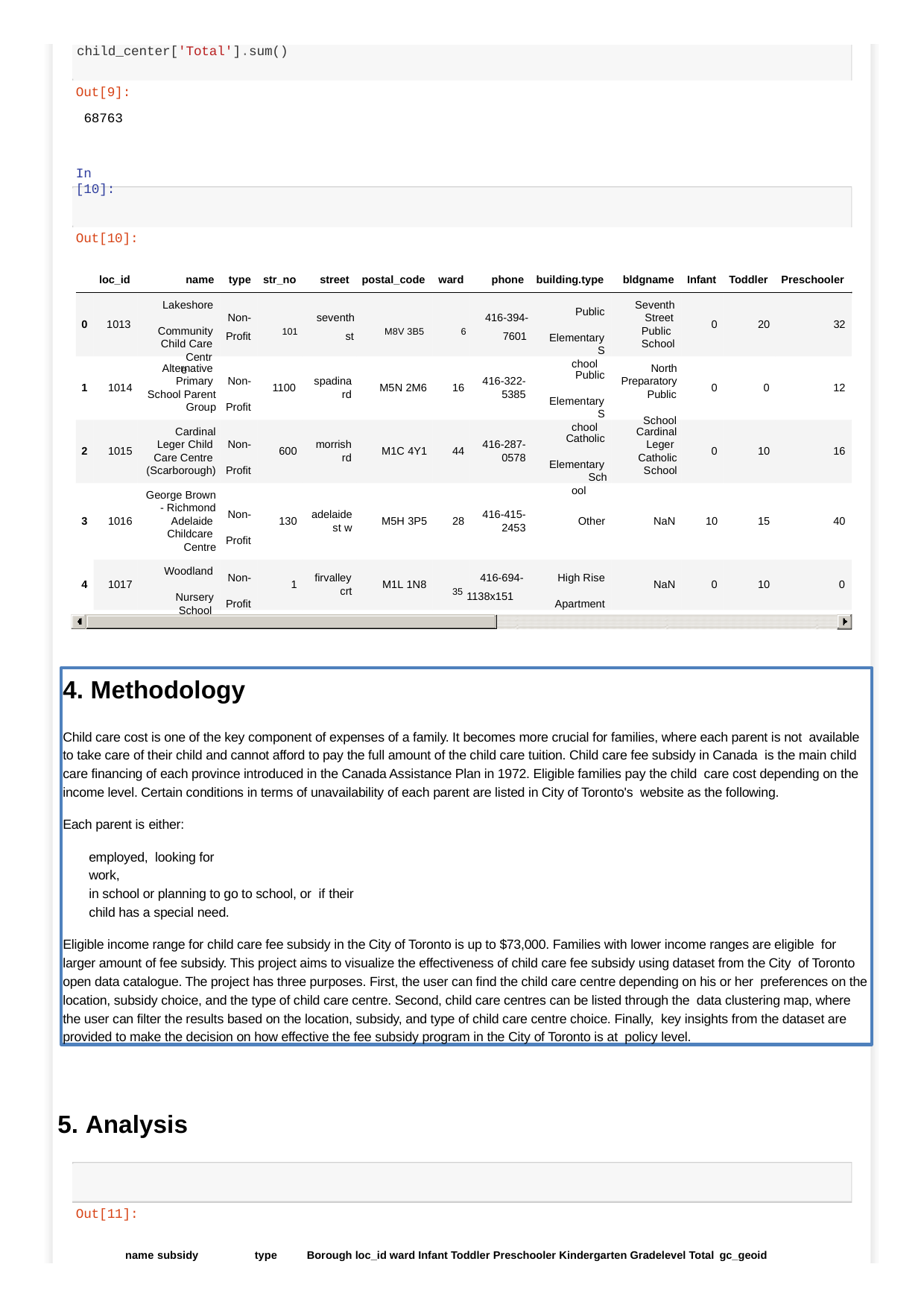

child_center['Total'].sum()

Out[9]:  68763

In [10]:

Out[10]:
loc_id
name
type
str_no
street
postal_code
ward
phone
building.type
bldgname
Infant
Toddler
Preschooler

Lakeshore  Community  Child Care
Centre
Seventh  Street  Public  School
Public  Elementary
School
Non-	seventh	416-394-
Profit	101	st	M8V 3B5	6	7601
0	1013
0
20
32
Alternative  Primary  School Parent
Group
North  Preparatory
Public  School
Public  Elementary
School
Non-  Profit
spadina
rd
416-322-
5385
1	1014
1100
M5N 2M6
16
0
0
12

Cardinal  Leger Child  Care Centre  (Scarborough)
Cardinal  Leger  Catholic  School
Catholic  Elementary
School
Non-  Profit
morrish
rd
416-287-
0578
2	1015
600
M1C 4Y1
44
0
10
16
George Brown
- Richmond  Adelaide  Childcare  Centre
Non-  Profit
adelaide
st w
416-415-
2453
3	1016
130
M5H 3P5
28
Other
NaN
10
15
40

Woodland  Nursery  School
Non-  Profit
firvalley
crt
416-694-
High Rise  Apartment
4	1017
1
M1L 1N8
NaN
0
10
0
35 1138x151

4. Methodology

Child care cost is one of the key component of expenses of a family. It becomes more crucial for families, where each parent is not  available to take care of their child and cannot afford to pay the full amount of the child care tuition. Child care fee subsidy in Canada  is the main child care financing of each province introduced in the Canada Assistance Plan in 1972. Eligible families pay the child  care cost depending on the income level. Certain conditions in terms of unavailability of each parent are listed in City of Toronto's  website as the following.

Each parent is either:

employed,  looking for work,
in school or planning to go to school, or  if their child has a special need.

Eligible income range for child care fee subsidy in the City of Toronto is up to $73,000. Families with lower income ranges are eligible  for larger amount of fee subsidy. This project aims to visualize the effectiveness of child care fee subsidy using dataset from the City  of Toronto open data catalogue. The project has three purposes. First, the user can find the child care centre depending on his or her  preferences on the location, subsidy choice, and the type of child care centre. Second, child care centres can be listed through the  data clustering map, where the user can filter the results based on the location, subsidy, and type of child care centre choice. Finally,  key insights from the dataset are provided to make the decision on how effective the fee subsidy program in the City of Toronto is at  policy level.

5. Analysis

Out[11]:
name subsidy
type
Borough loc_id ward Infant Toddler Preschooler Kindergarten Gradelevel Total gc_geoid